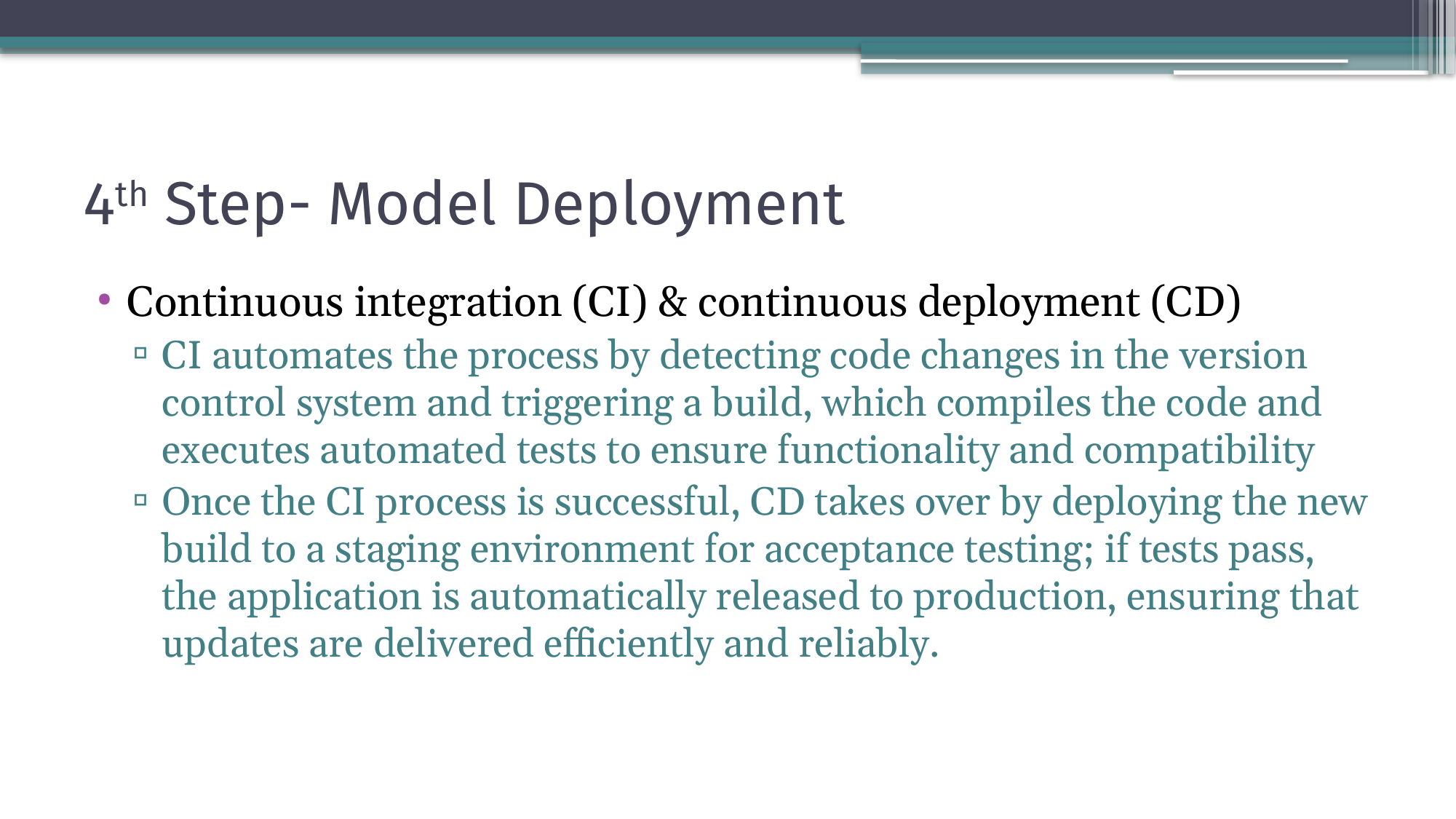

# 4th Step- Model Deployment
Continuous integration (CI) & continuous deployment (CD)
CI automates the process by detecting code changes in the version control system and triggering a build, which compiles the code and executes automated tests to ensure functionality and compatibility
Once the CI process is successful, CD takes over by deploying the new build to a staging environment for acceptance testing; if tests pass, the application is automatically released to production, ensuring that updates are delivered efficiently and reliably.